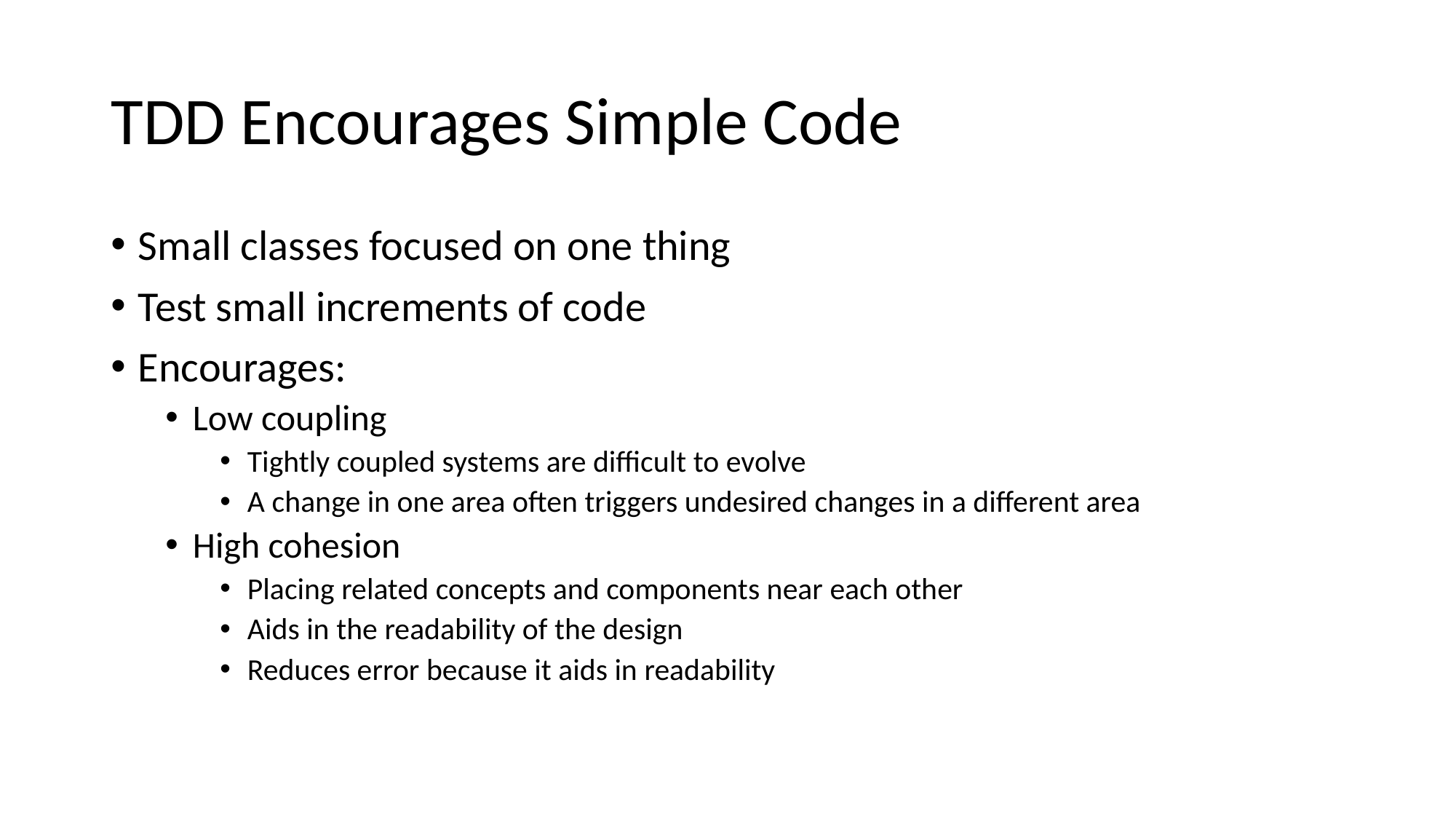

# TDD Encourages Simple Code
Small classes focused on one thing
Test small increments of code
Encourages:
Low coupling
Tightly coupled systems are difficult to evolve
A change in one area often triggers undesired changes in a different area
High cohesion
Placing related concepts and components near each other
Aids in the readability of the design
Reduces error because it aids in readability